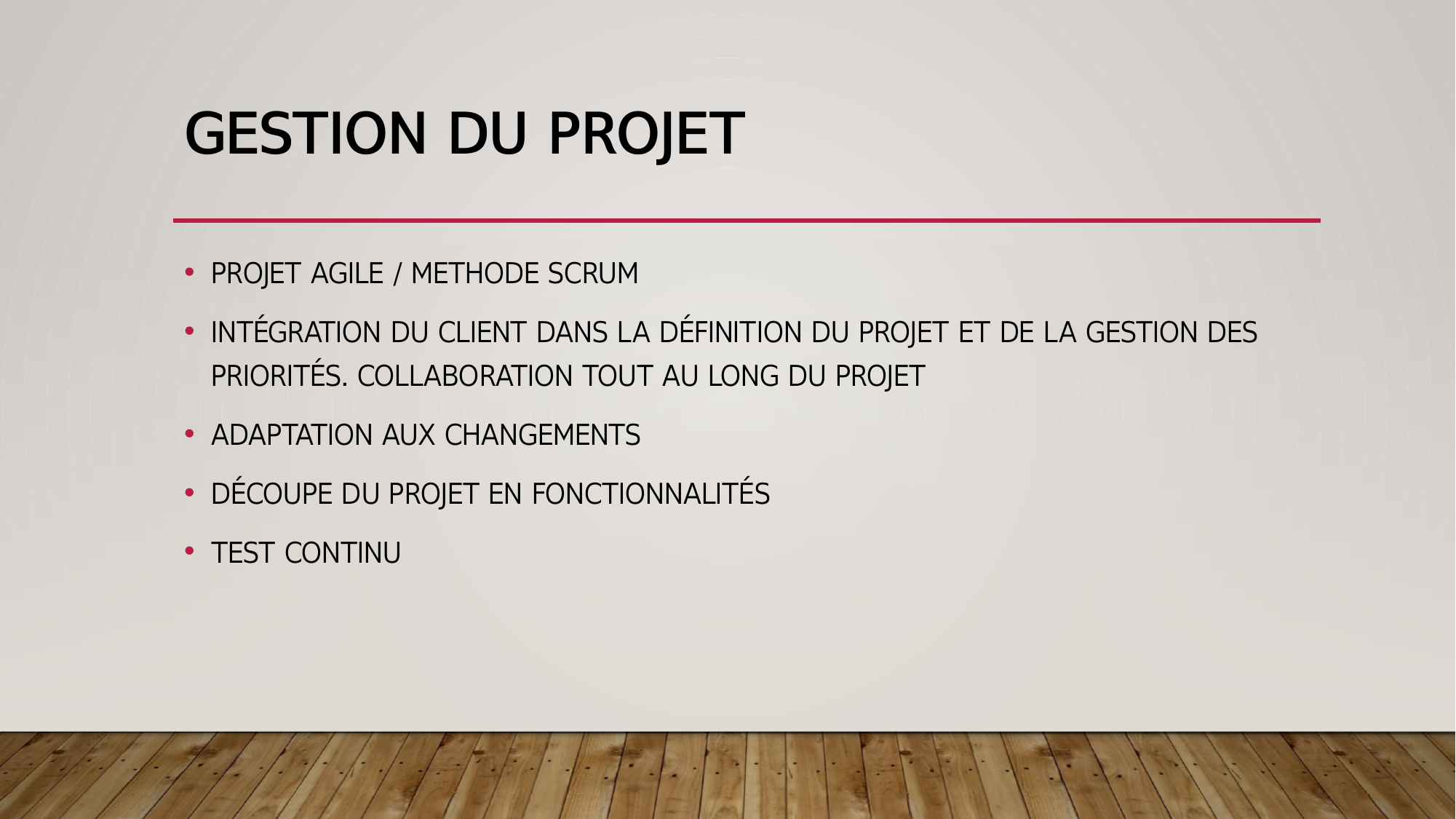

# GESTION DU PROJET
PROJET AGILE / METHODE SCRUM
INTÉGRATION DU CLIENT DANS LA DÉFINITION DU PROJET ET DE LA GESTION DES PRIORITÉS. COLLABORATION TOUT AU LONG DU PROJET
ADAPTATION AUX CHANGEMENTS
DÉCOUPE DU PROJET EN FONCTIONNALITÉS
TEST CONTINU